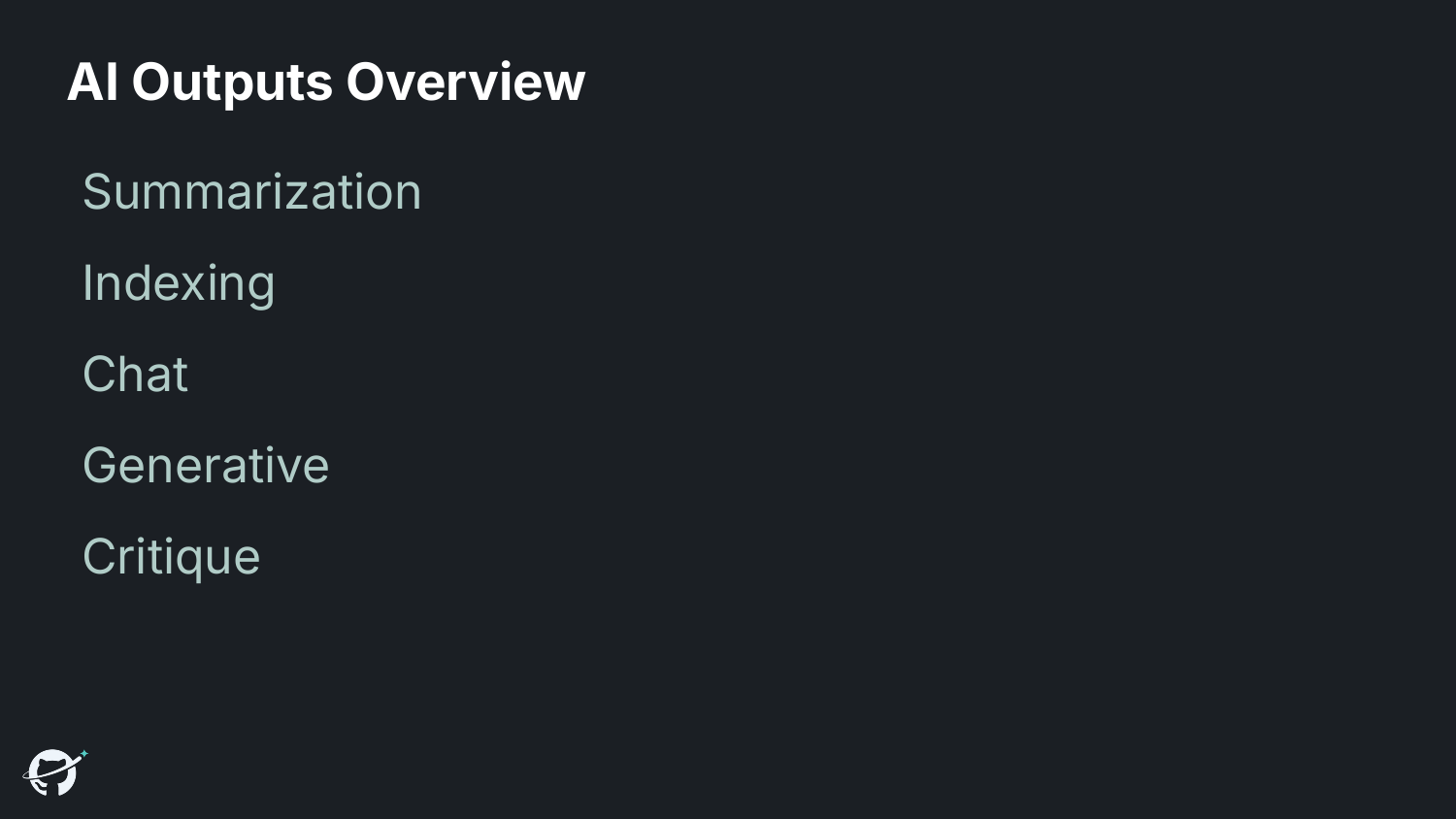

# AI Outputs Overview
Summarization
Indexing
Chat
Generative
Critique